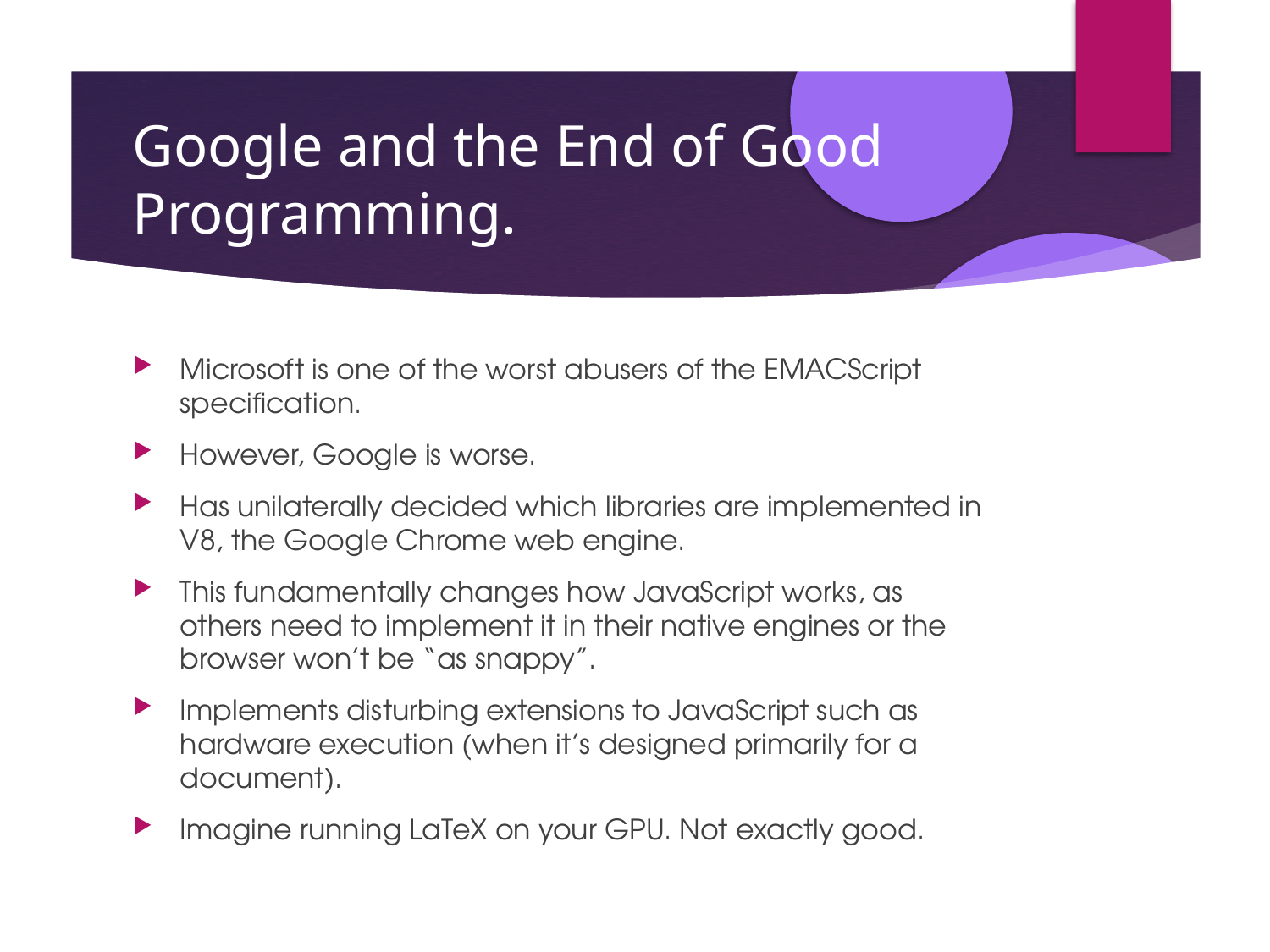

Google and the End of Good Programming.
Microsoft is one of the worst abusers of the EMACScript specification.
However, Google is worse.
Has unilaterally decided which libraries are implemented in V8, the Google Chrome web engine.
This fundamentally changes how JavaScript works, as others need to implement it in their native engines or the browser won’t be “as snappy”.
Implements disturbing extensions to JavaScript such as hardware execution (when it’s designed primarily for a document).
Imagine running LaTeX on your GPU. Not exactly good.